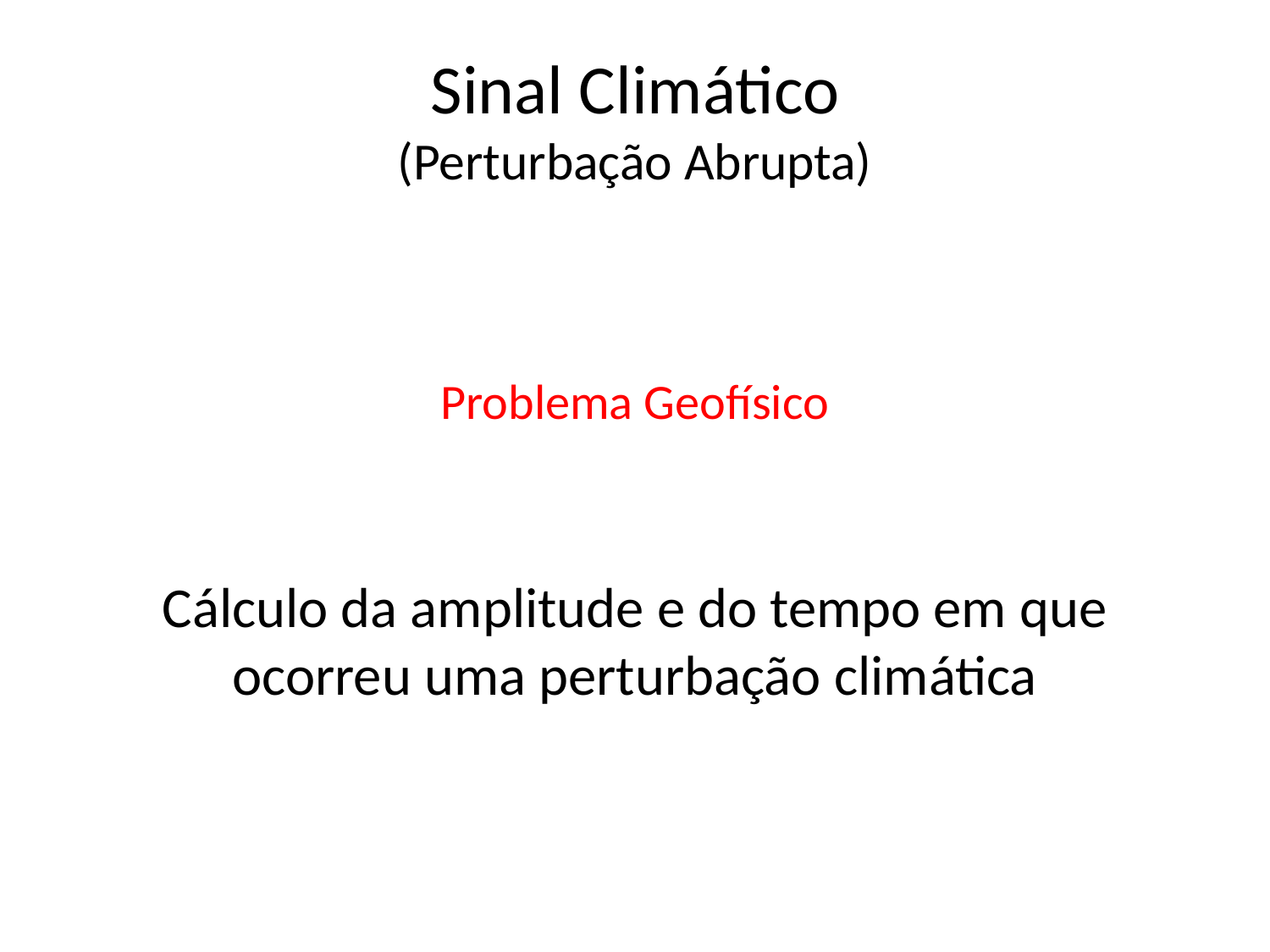

# Sinal Climático (Perturbação Abrupta)
Problema Geofísico
Cálculo da amplitude e do tempo em que ocorreu uma perturbação climática